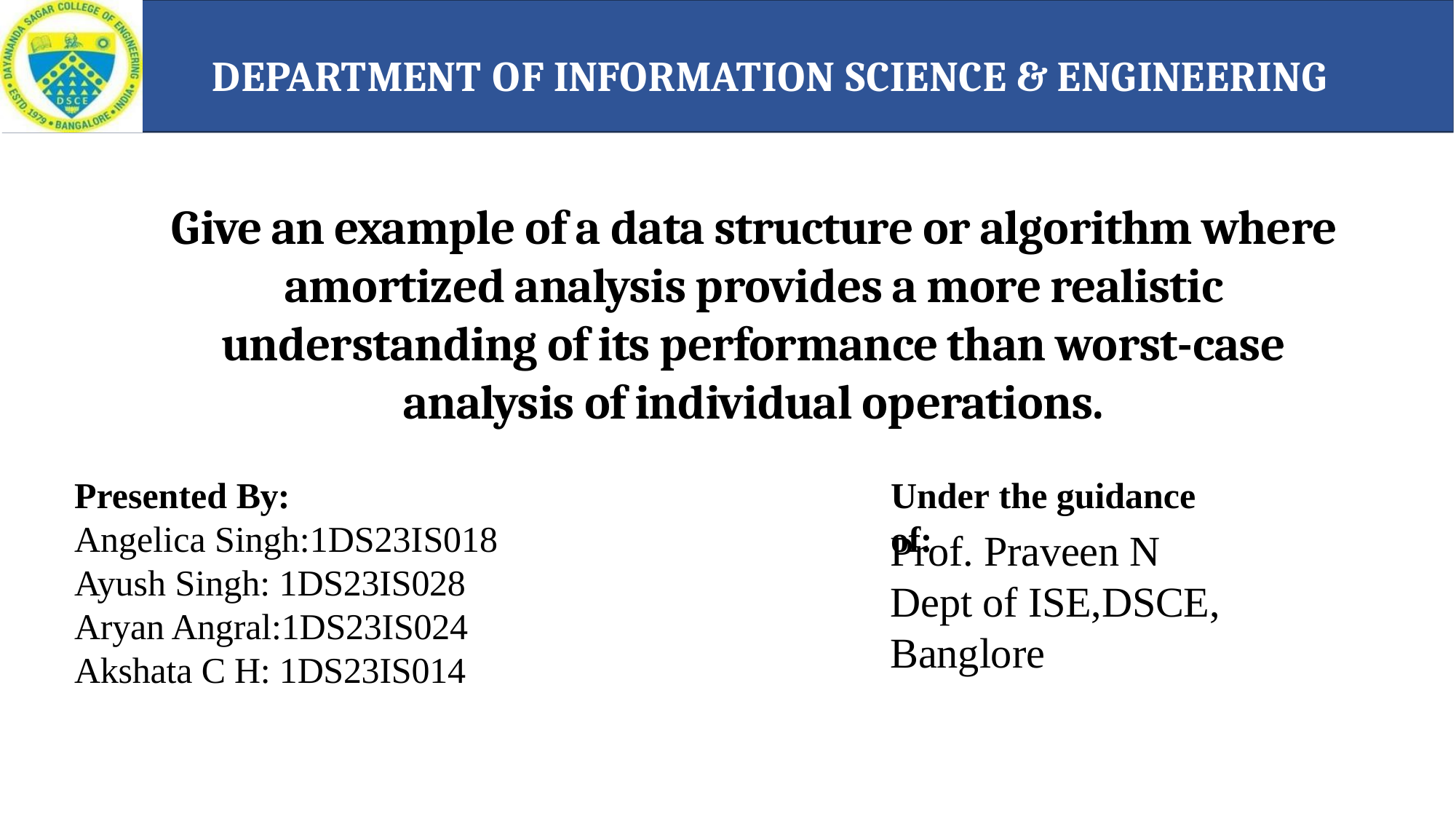

# DEPARTMENT OF INFORMATION SCIENCE & ENGINEERING
Give an example of a data structure or algorithm where amortized analysis provides a more realistic understanding of its performance than worst-case analysis of individual operations.
Presented By:
Angelica Singh:1DS23IS018
Ayush Singh: 1DS23IS028
Aryan Angral:1DS23IS024
Akshata C H: 1DS23IS014
Under the guidance of:
Prof. Praveen N
Dept of ISE,DSCE,
Banglore